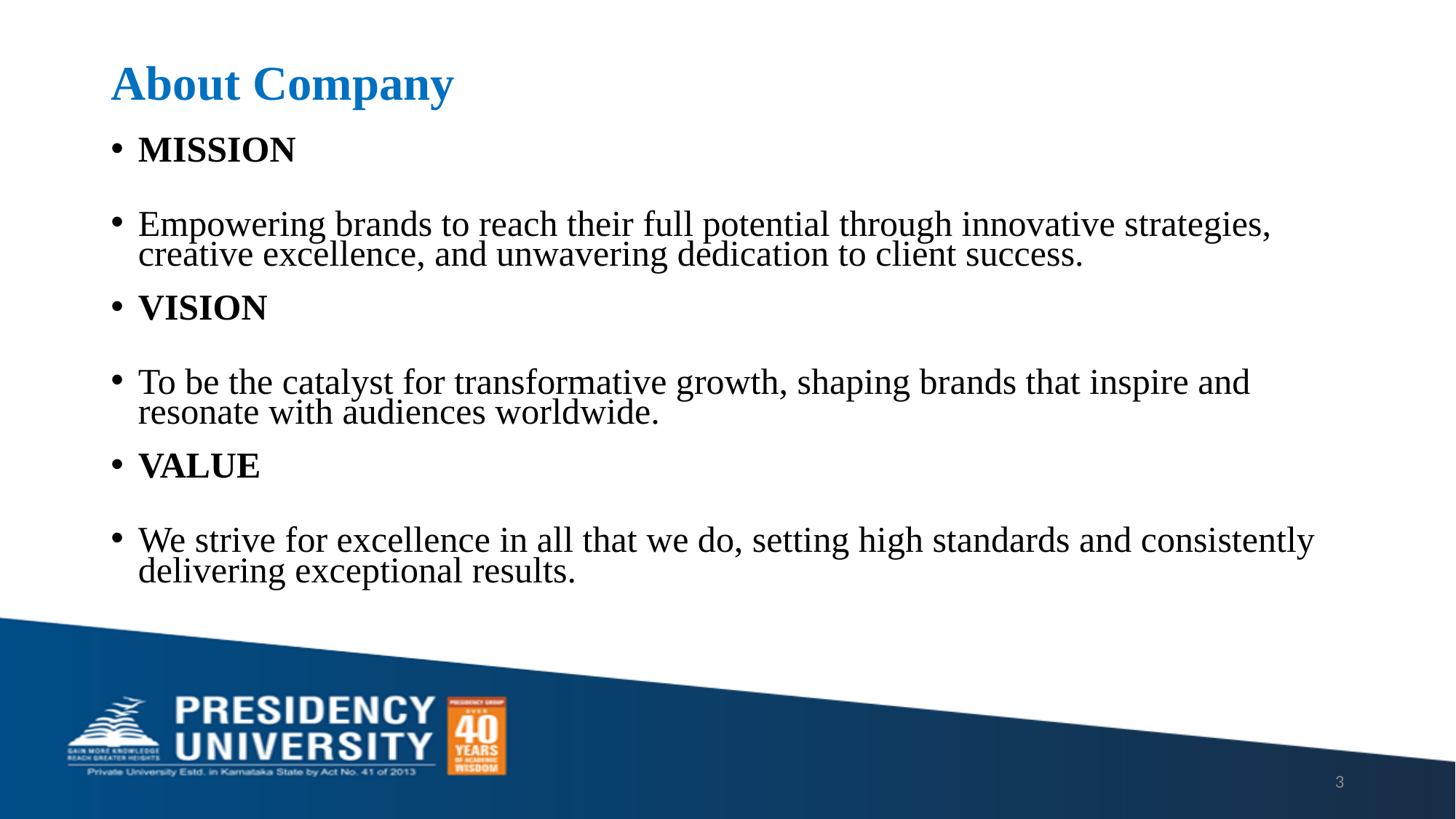

# About Company
MISSION
Empowering brands to reach their full potential through innovative strategies, creative excellence, and unwavering dedication to client success.
VISION
To be the catalyst for transformative growth, shaping brands that inspire and resonate with audiences worldwide.
VALUE
We strive for excellence in all that we do, setting high standards and consistently delivering exceptional results.
3